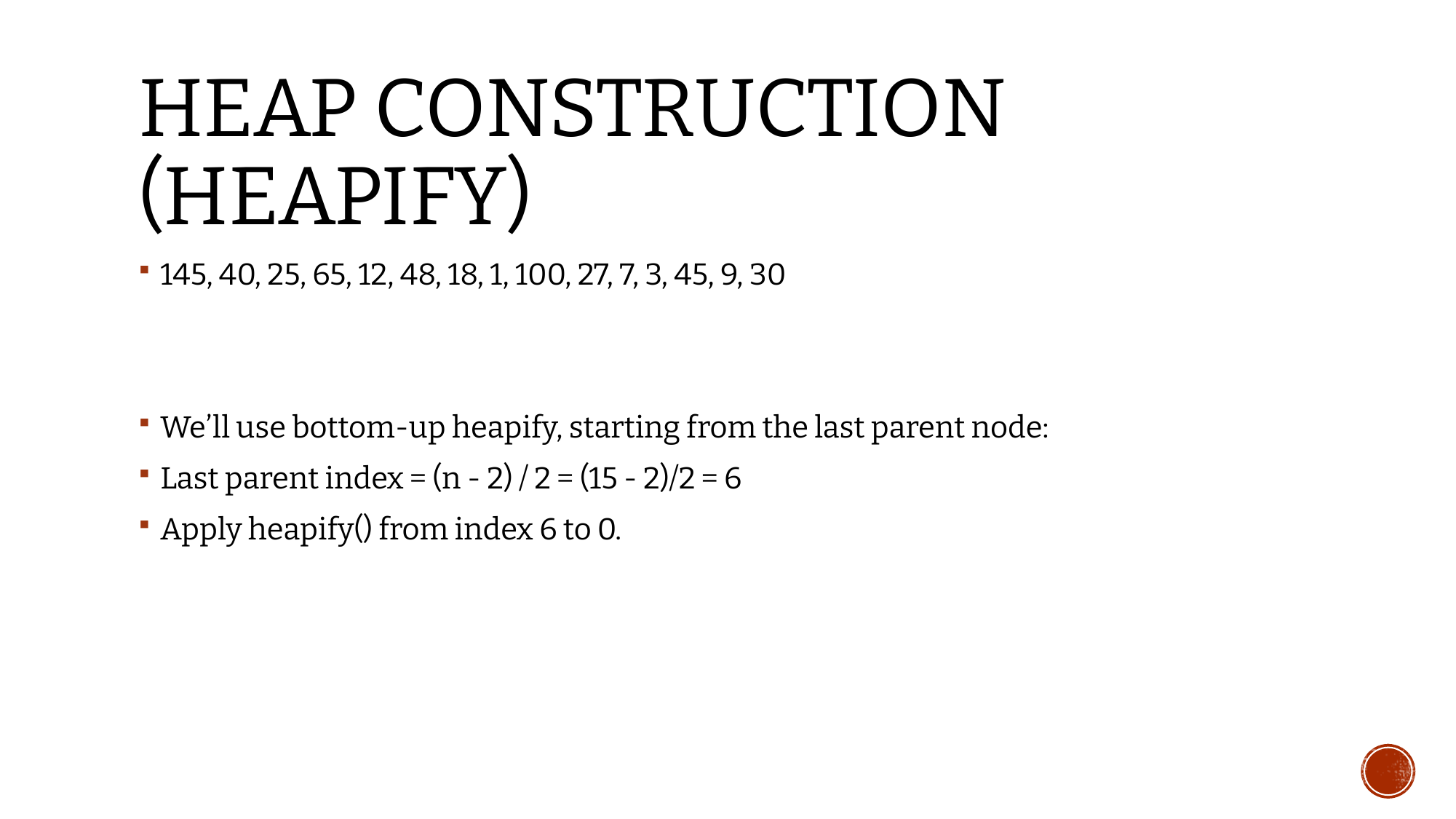

# Heap construction (Heapify)
145, 40, 25, 65, 12, 48, 18, 1, 100, 27, 7, 3, 45, 9, 30

We’ll use bottom-up heapify, starting from the last parent node:
Last parent index = (n - 2) / 2 = (15 - 2)/2 = 6
Apply heapify() from index 6 to 0.